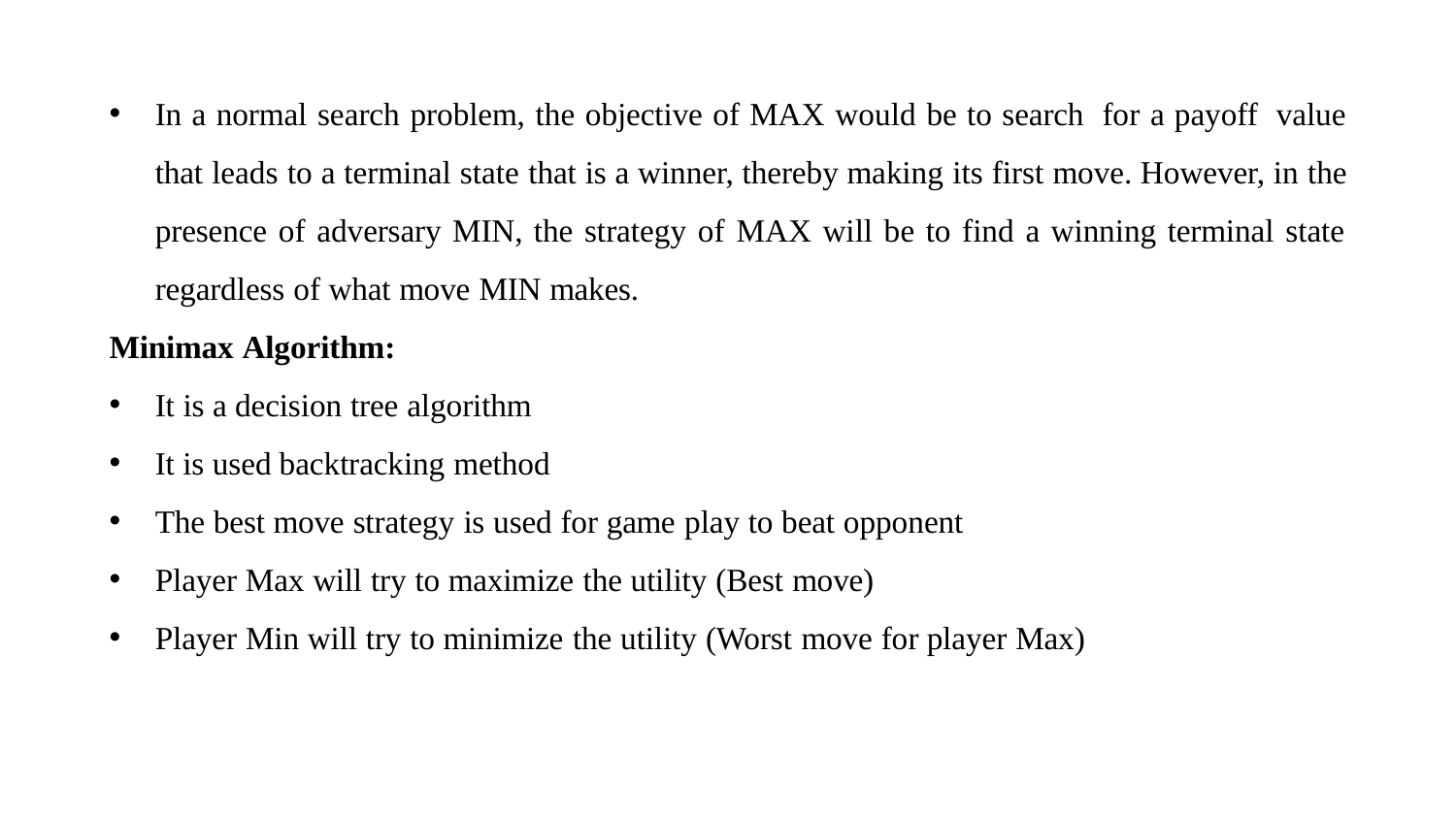

In a normal search problem, the objective of MAX would be to search for a payoff value  that leads to a terminal state that is a winner, thereby making its first move. However, in the  presence of adversary MIN, the strategy of MAX will be to find a winning terminal state  regardless of what move MIN makes.
Minimax Algorithm:
It is a decision tree algorithm
It is used backtracking method
The best move strategy is used for game play to beat opponent
Player Max will try to maximize the utility (Best move)
Player Min will try to minimize the utility (Worst move for player Max)